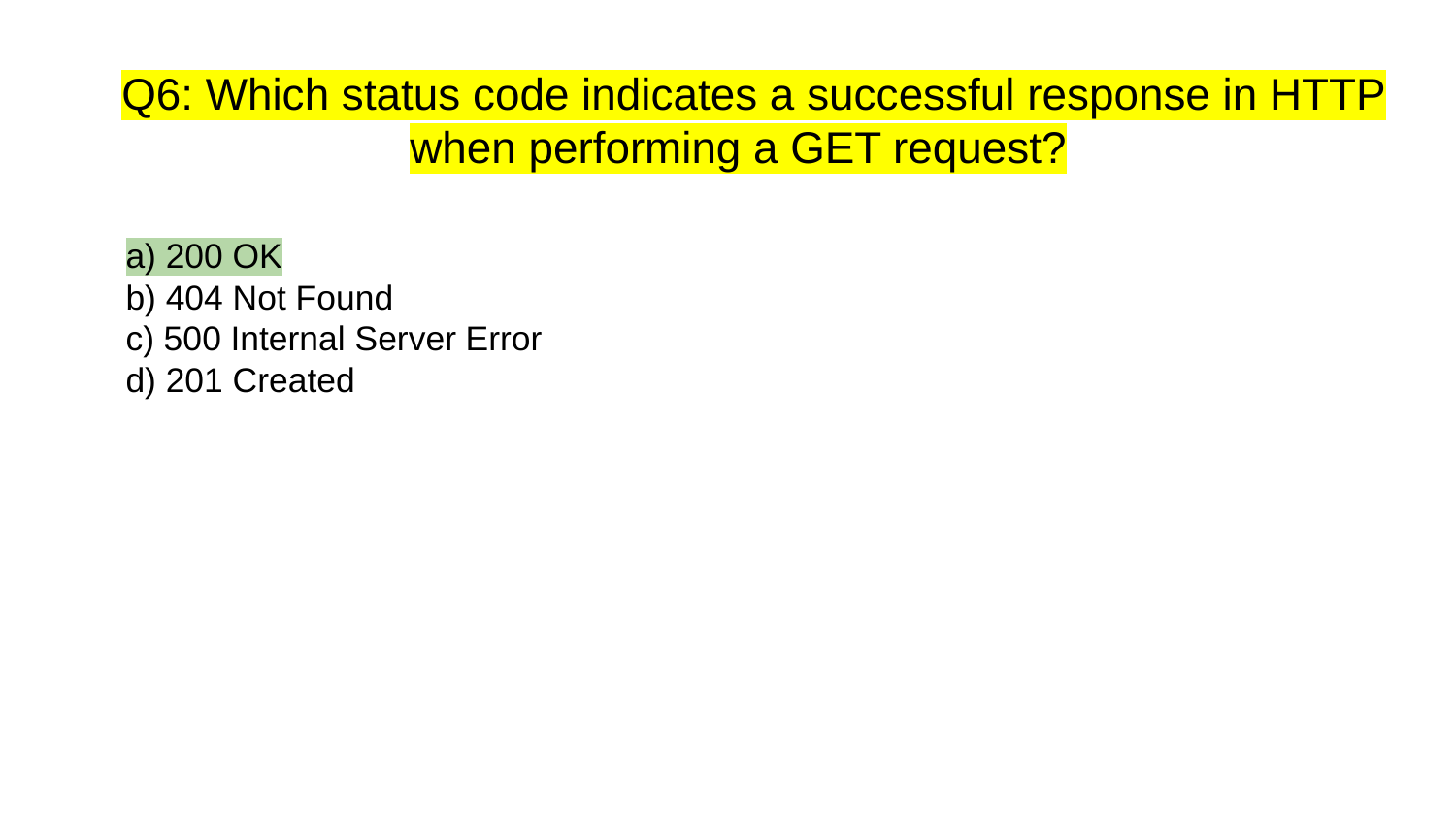

# Q6: Which status code indicates a successful response in HTTP when performing a GET request?
a) 200 OK
b) 404 Not Found
c) 500 Internal Server Error
d) 201 Created